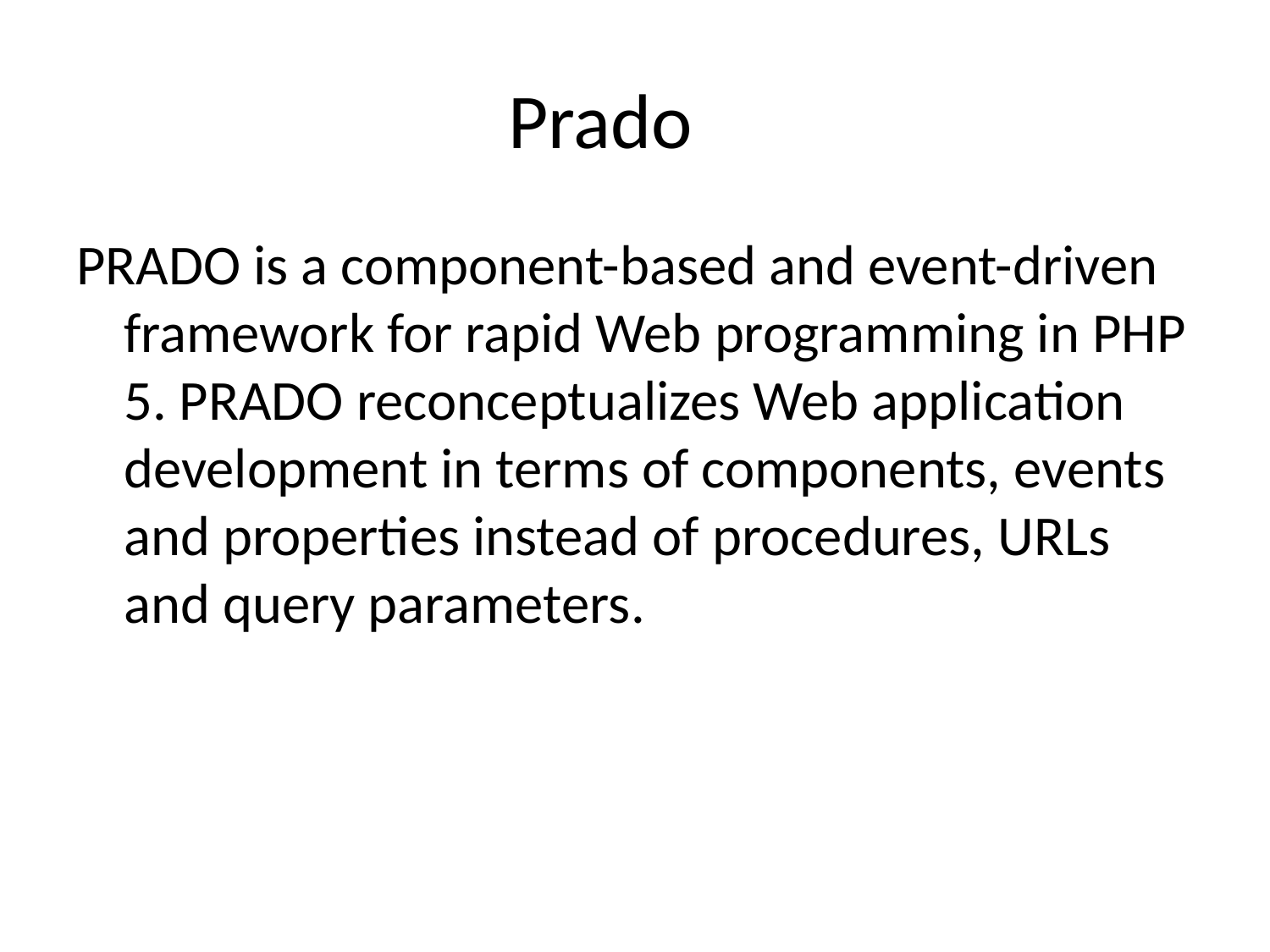

# Prado
PRADO is a component-based and event-driven framework for rapid Web programming in PHP 5. PRADO reconceptualizes Web application development in terms of components, events and properties instead of procedures, URLs and query parameters.